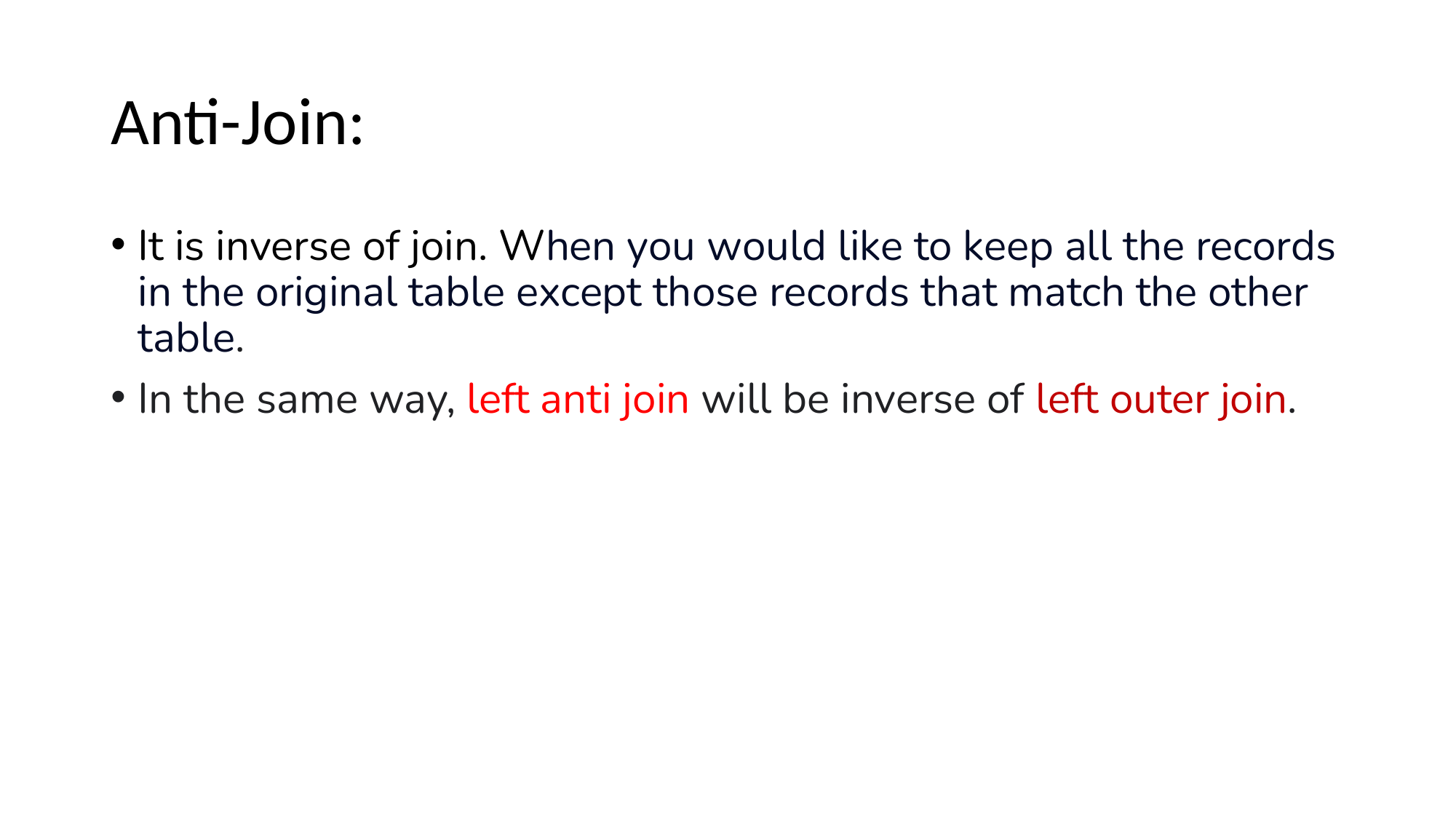

# Anti-Join:
It is inverse of join. When you would like to keep all the records in the original table except those records that match the other table.
In the same way, left anti join will be inverse of left outer join.